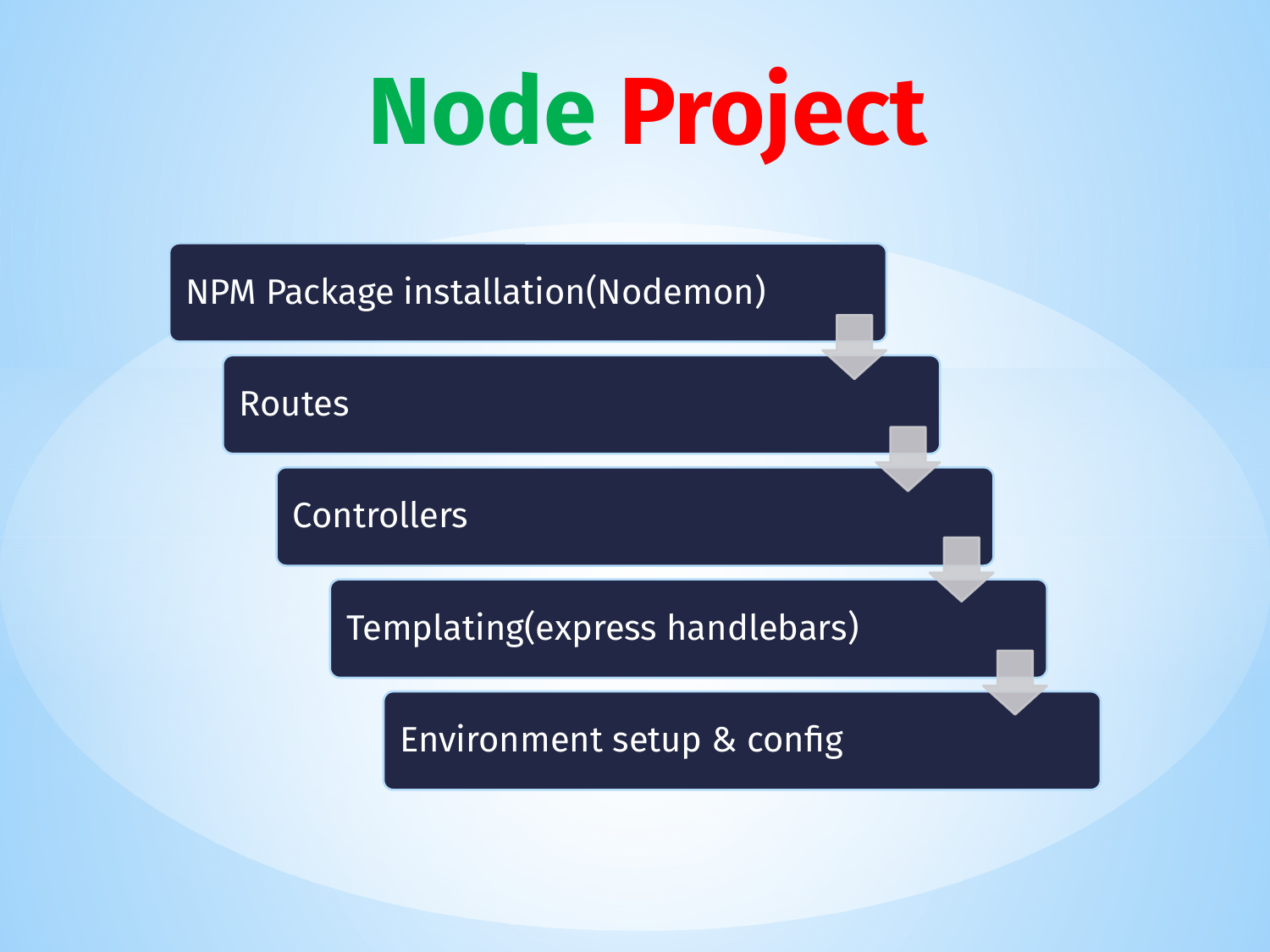

# Node Project
NPM Package installation(Nodemon)
Routes
Controllers
Templating(express handlebars)
Environment setup & config